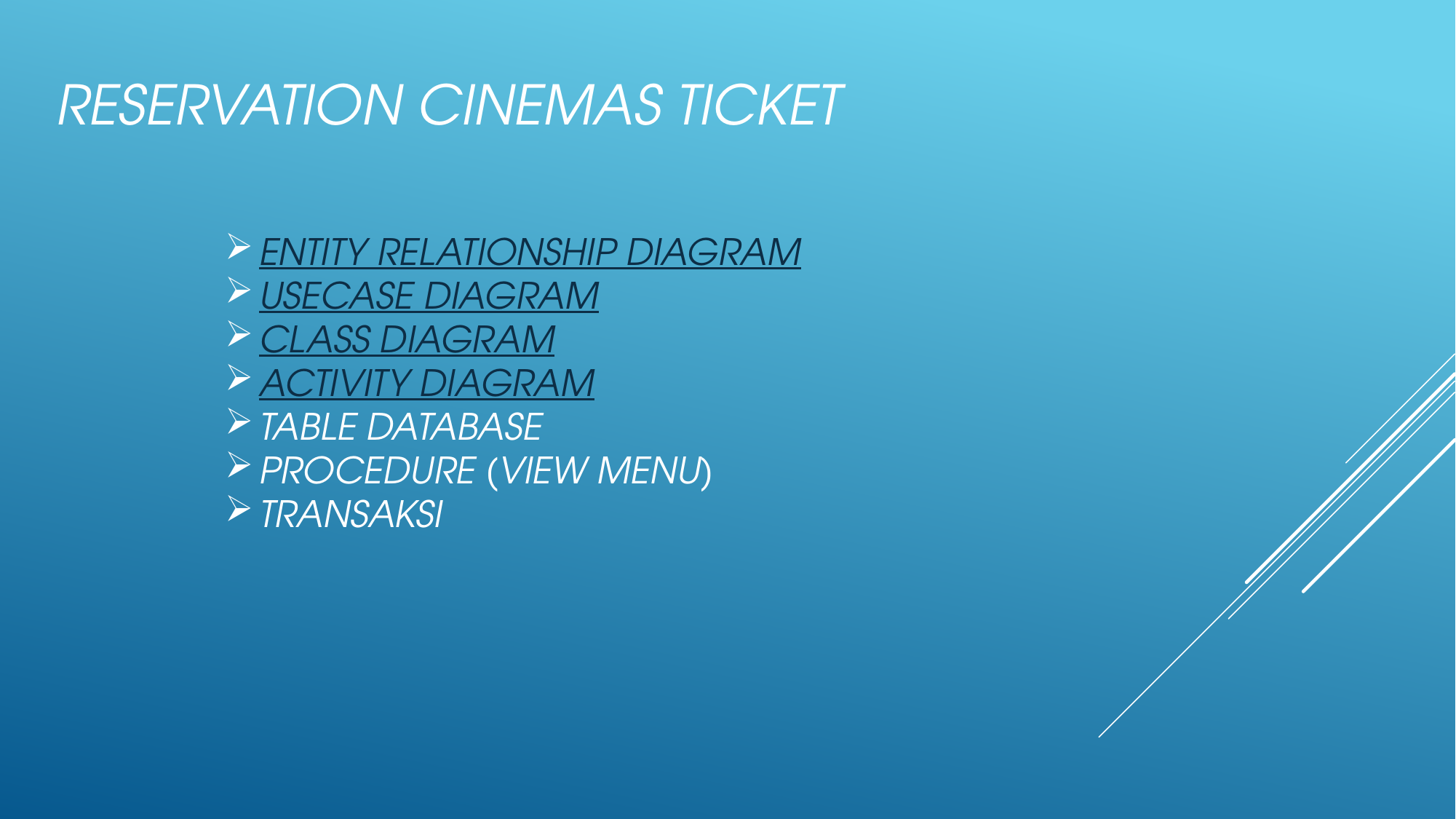

# Reservation cinemas ticket
ENTITY RELATIONSHIP DIAGRAM
USECASE DIAGRAM
CLASS DIAGRAM
ACTIVITY DIAGRAM
TABLE DATABASE
PROCEDURE (VIEW MENU)
TRANSAKSI